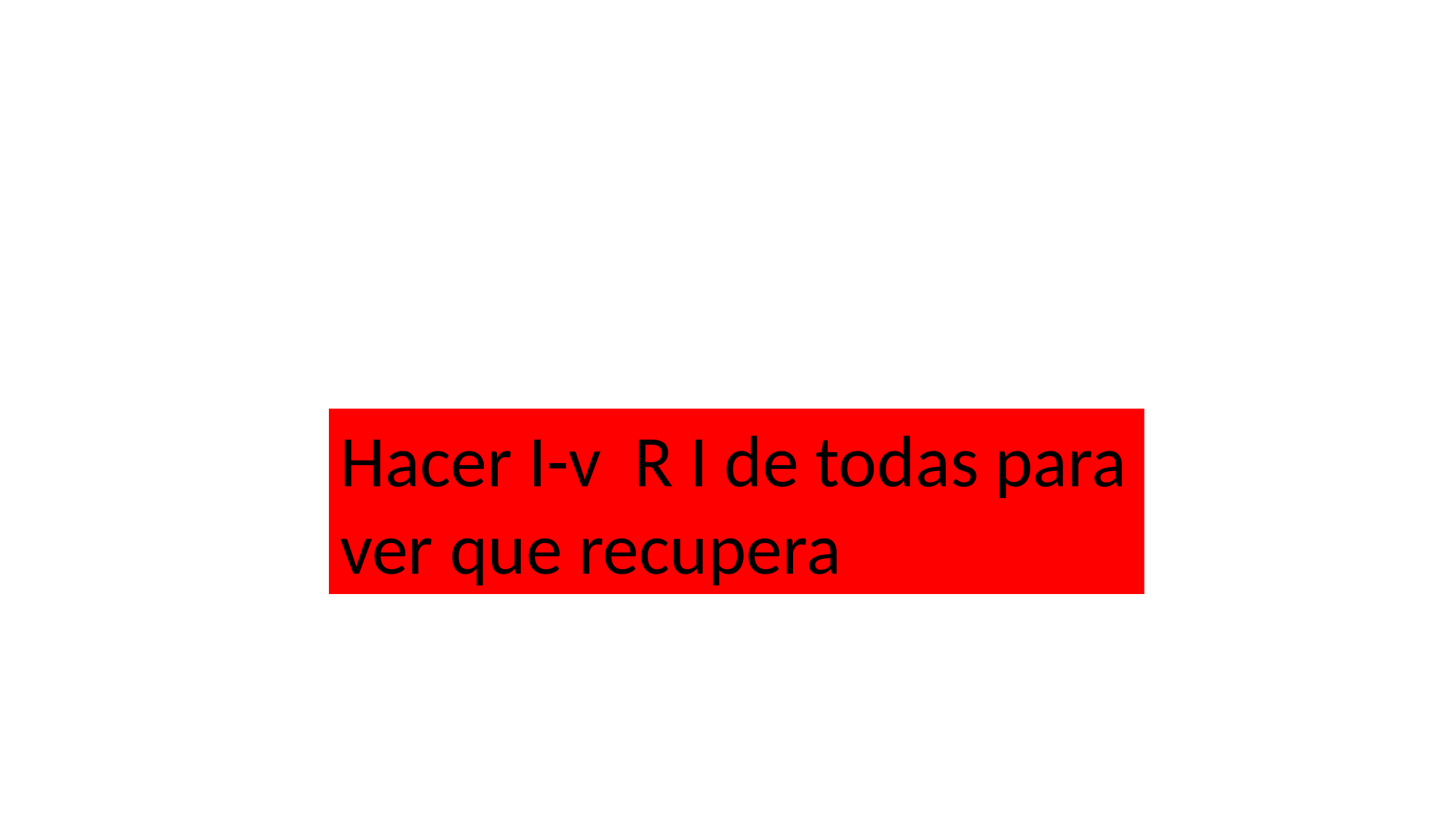

Hacer I-v  R I de todas para ver que recupera